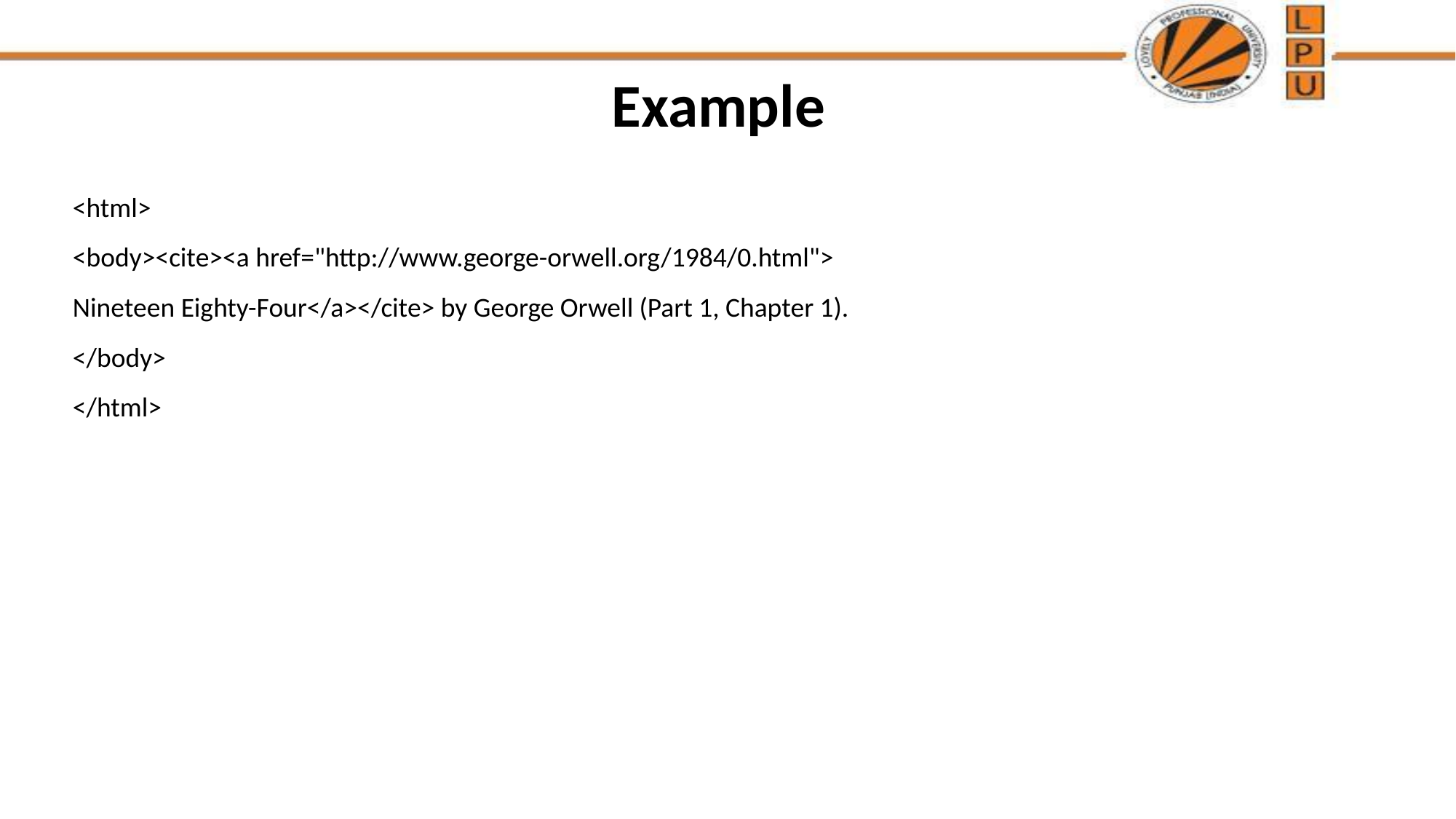

# Example
<html>
<body><cite><a href="http://www.george-orwell.org/1984/0.html">
Nineteen Eighty-Four</a></cite> by George Orwell (Part 1, Chapter 1).
</body>
</html>